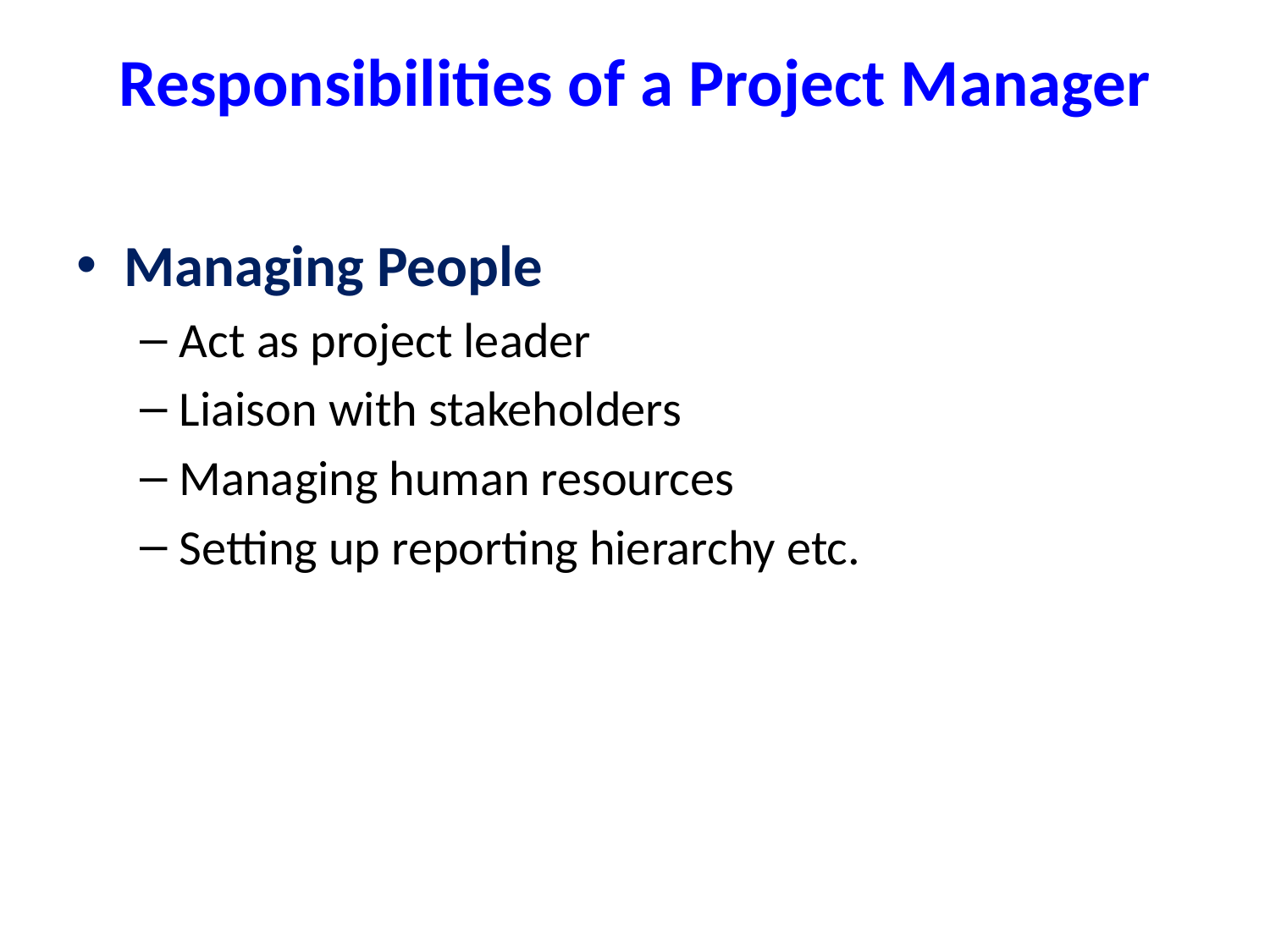

# Responsibilities of a Project Manager
Managing People
Act as project leader
Liaison with stakeholders
Managing human resources
Setting up reporting hierarchy etc.